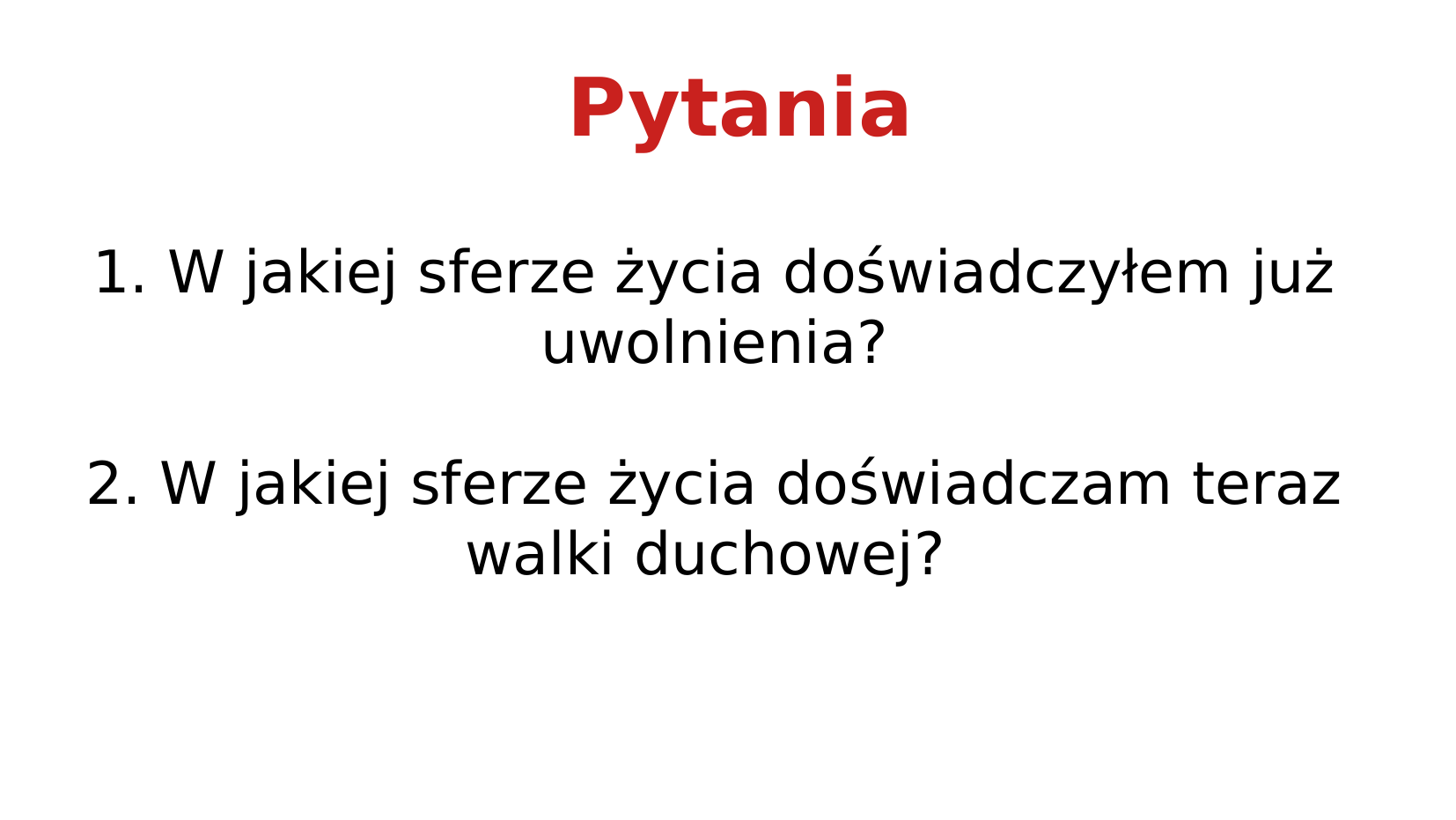

Pytania
1. W jakiej sferze życia doświadczyłem już uwolnienia?

2. W jakiej sferze życia doświadczam teraz walki duchowej?